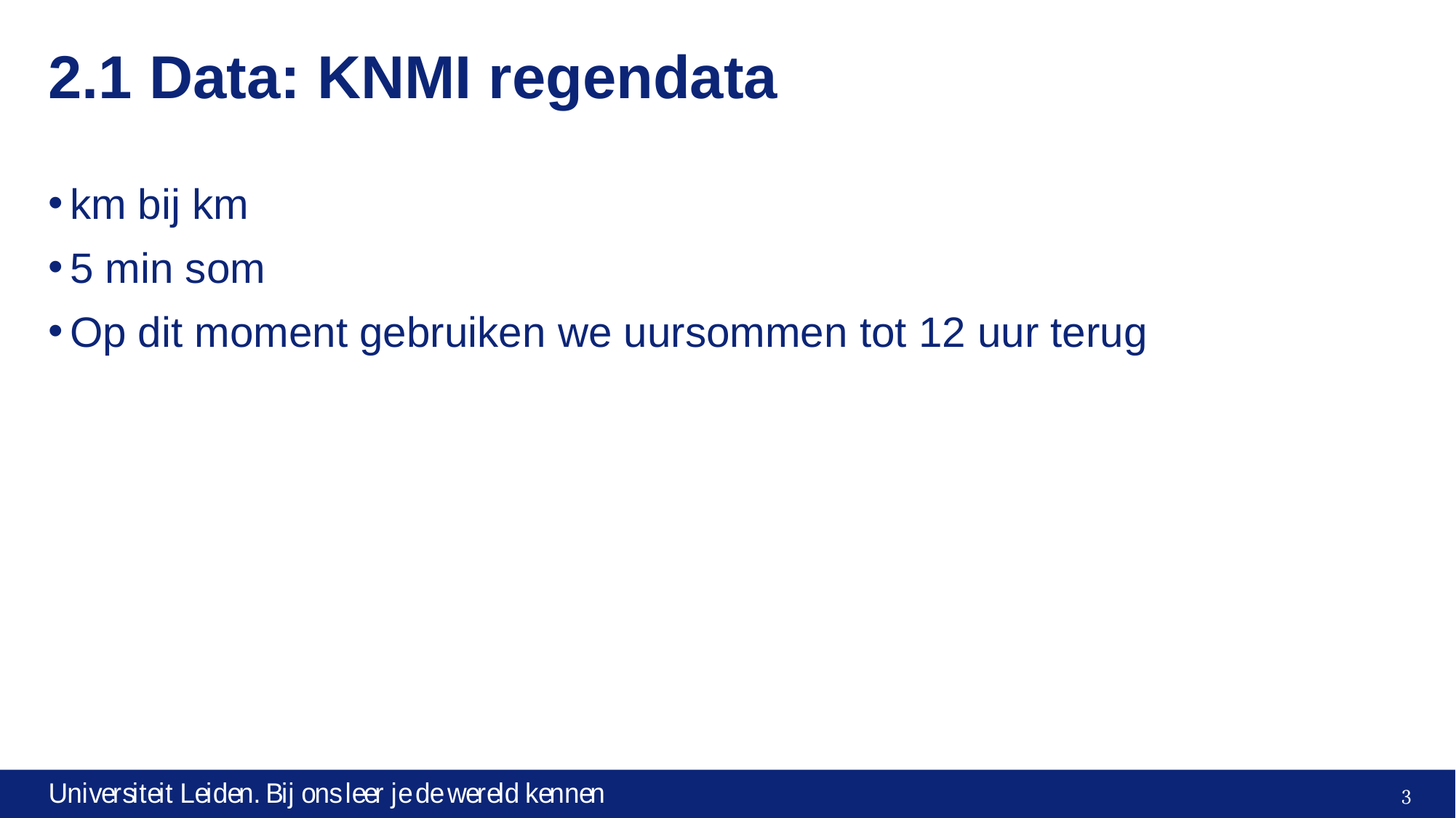

# 2.1 Data: KNMI regendata

km bij km
5 min som
Op dit moment gebruiken we uursommen tot 12 uur terug